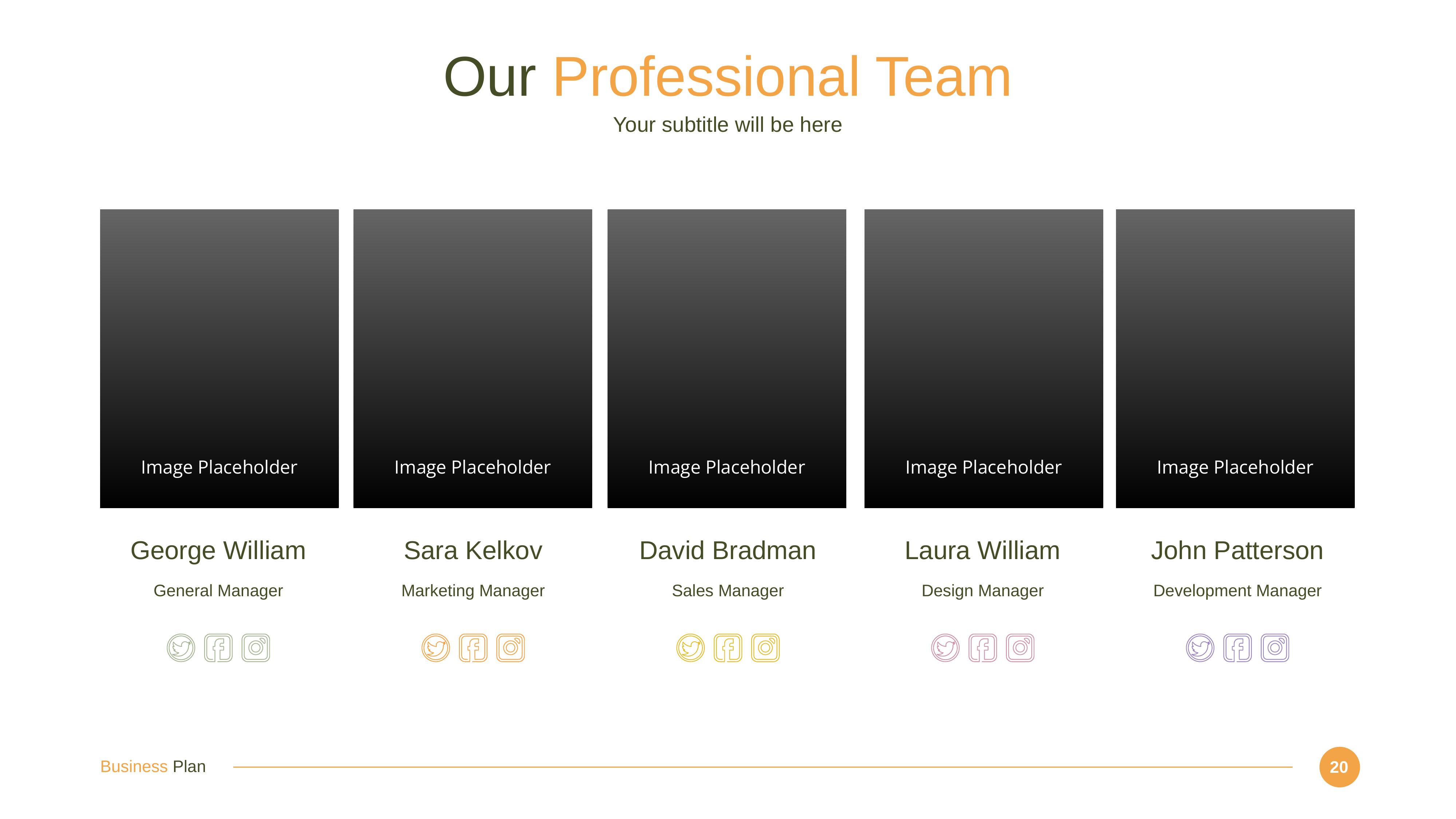

# Our Professional Team
Your subtitle will be here

Image Placeholder
Image Placeholder
Image Placeholder
Image Placeholder
Image Placeholder
George William
Sara Kelkov
David Bradman
Laura William
John Patterson
General Manager
Marketing Manager
Sales Manager
Design Manager
Development Manager